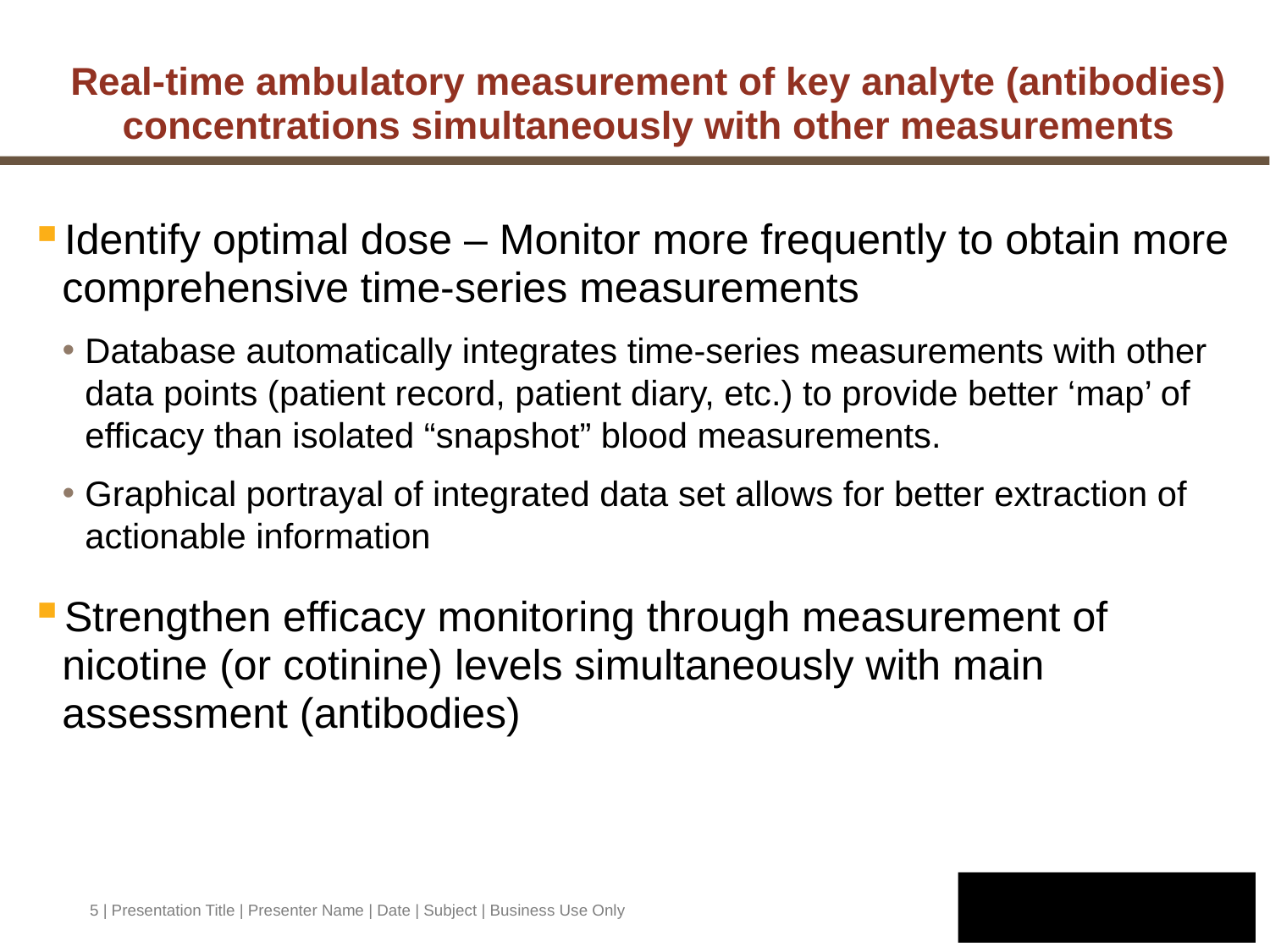

# Real-time ambulatory measurement of key analyte (antibodies) concentrations simultaneously with other measurements
Identify optimal dose – Monitor more frequently to obtain more comprehensive time-series measurements
Database automatically integrates time-series measurements with other data points (patient record, patient diary, etc.) to provide better ‘map’ of efficacy than isolated “snapshot” blood measurements.
Graphical portrayal of integrated data set allows for better extraction of actionable information
Strengthen efficacy monitoring through measurement of nicotine (or cotinine) levels simultaneously with main assessment (antibodies)
5 | Presentation Title | Presenter Name | Date | Subject | Business Use Only